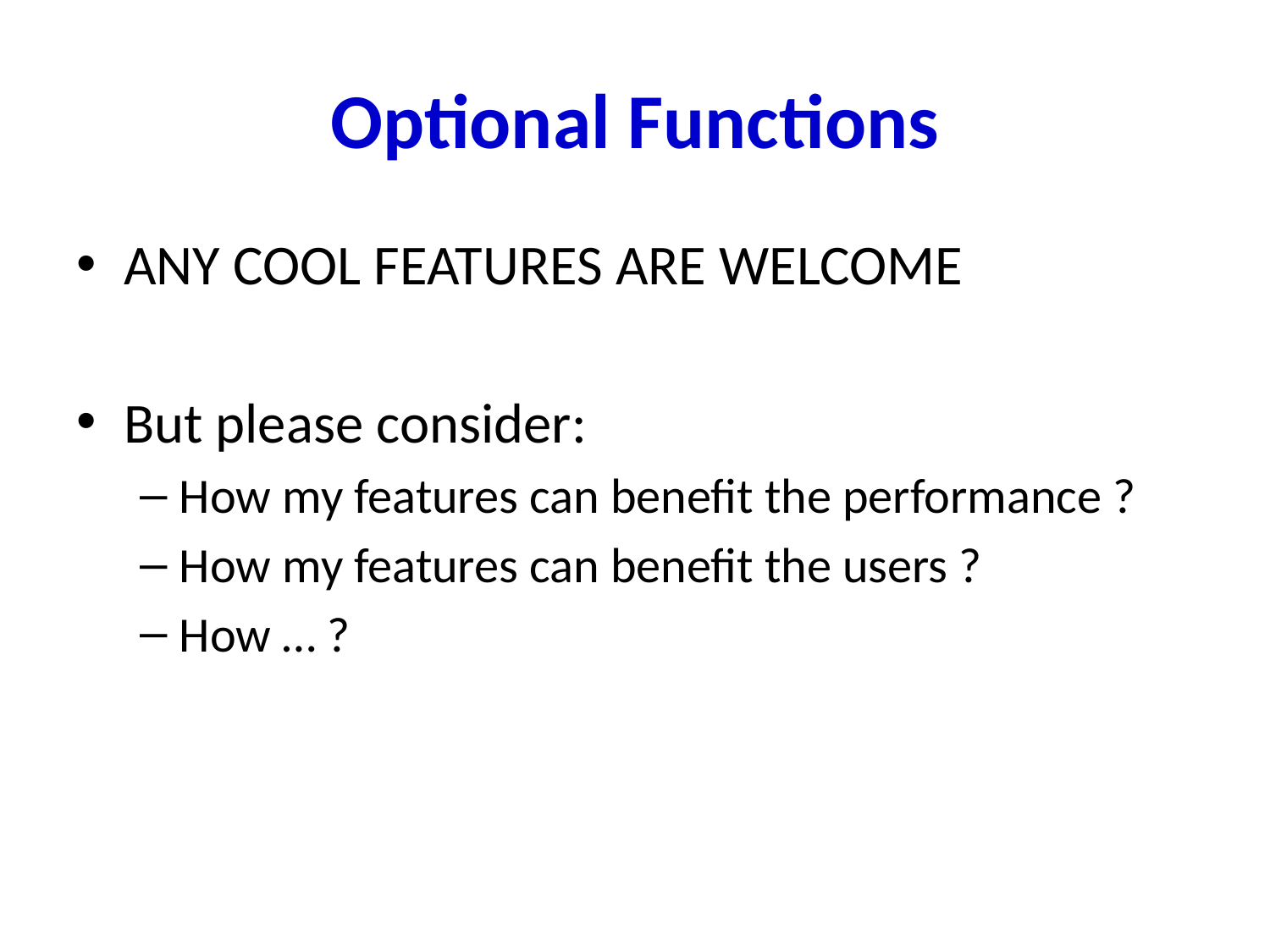

# Optional Functions
ANY COOL FEATURES ARE WELCOME

But please consider:
How my features can benefit the performance ?
How my features can benefit the users ?
How … ?